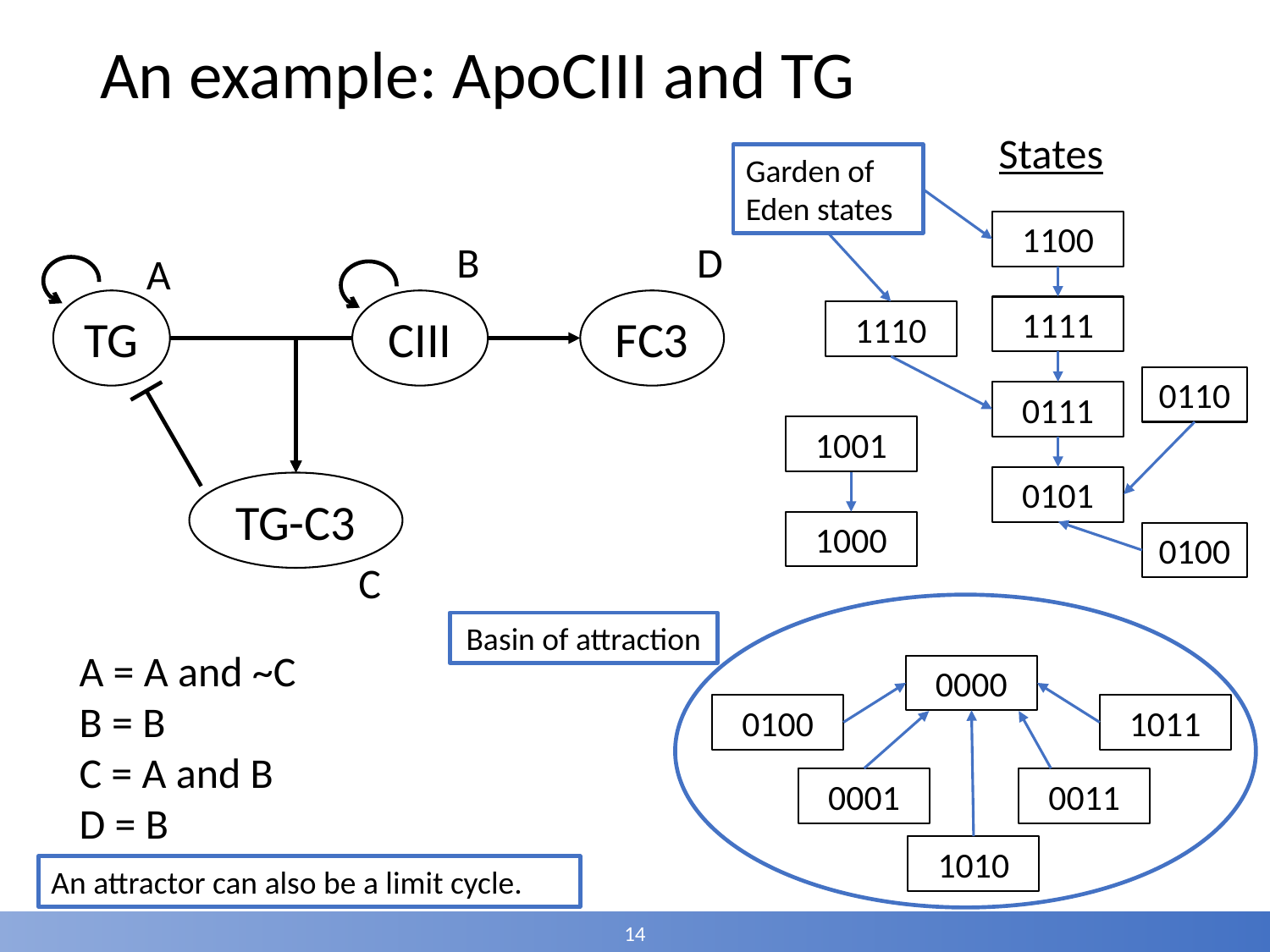

# An example: ApoCIII and TG
States
Garden of Eden states
1100
B
D
A

TG
CIII
FC3
1111
1110
0110
0111
1001
0101
TG-C3
1000
0100
C

Basin of attraction
A = A and ~C
B = B
C = A and B
D = B
0000
0100
1011
0001
0011
1010
An attractor can also be a limit cycle.
14